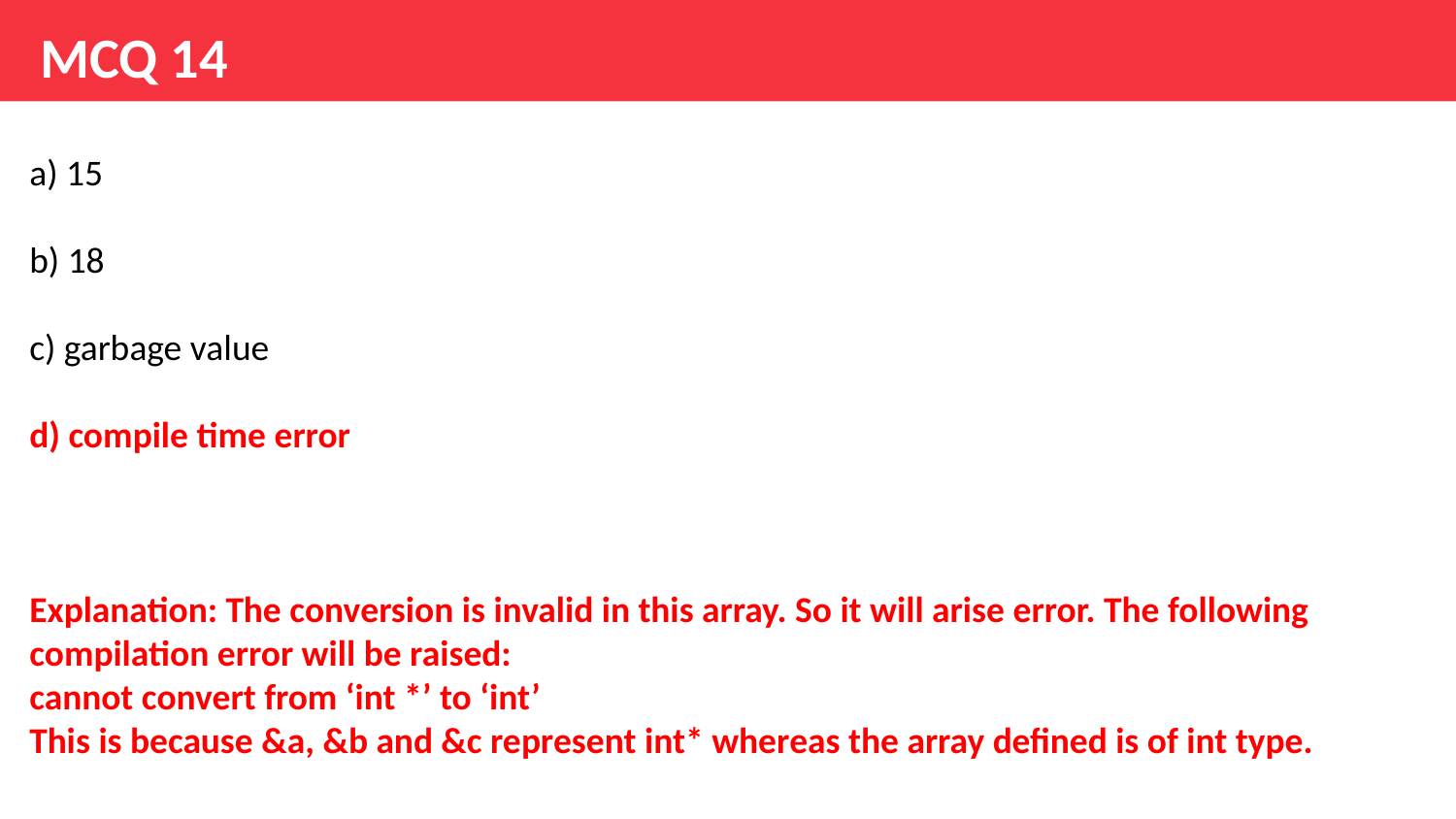

# MCQ 14

a) 15
b) 18
c) garbage value
d) compile time error

Explanation: The conversion is invalid in this array. So it will arise error. The following compilation error will be raised:
cannot convert from ‘int *’ to ‘int’
This is because &a, &b and &c represent int* whereas the array defined is of int type.